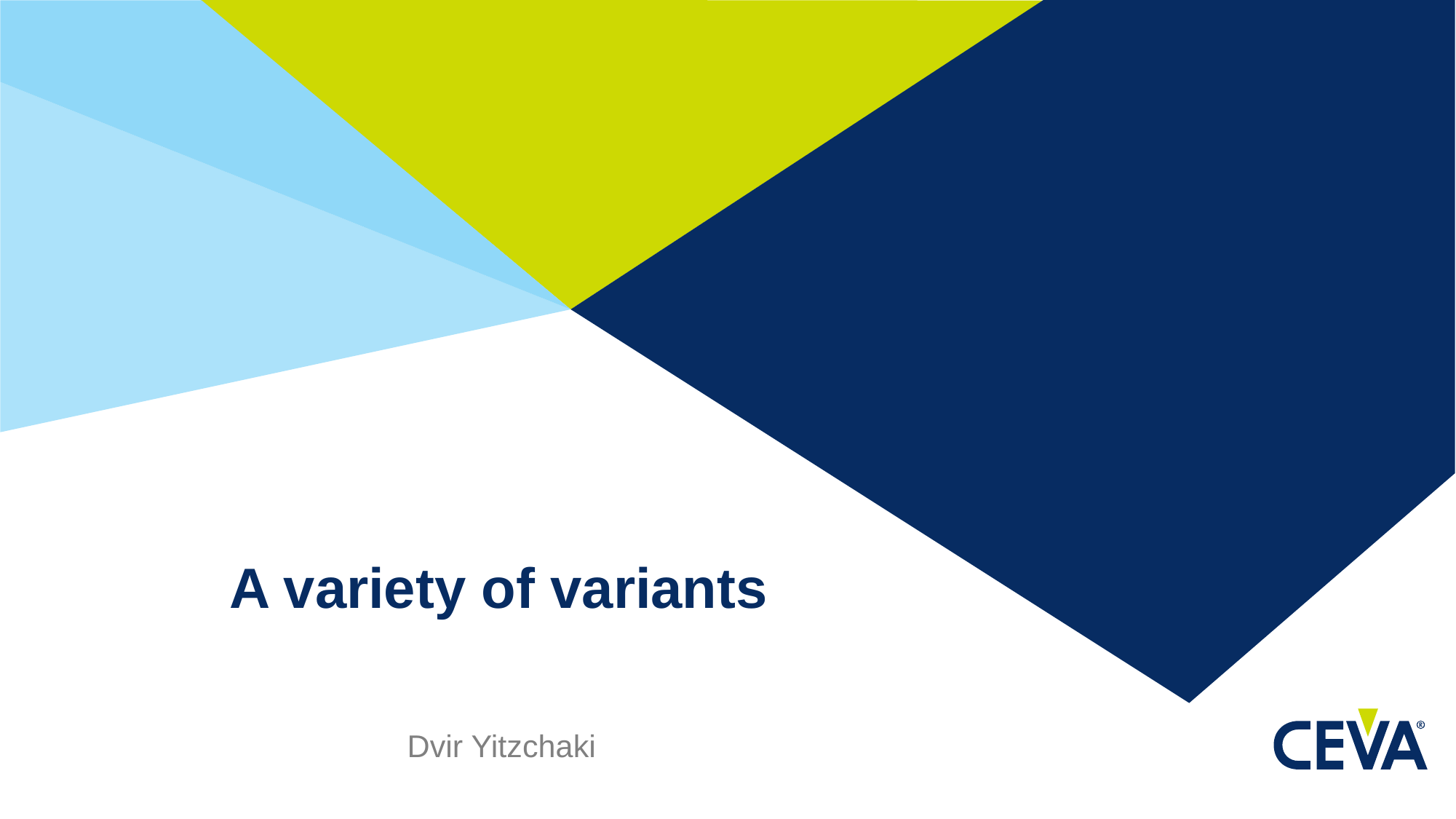

# A variety of variants
Dvir Yitzchaki